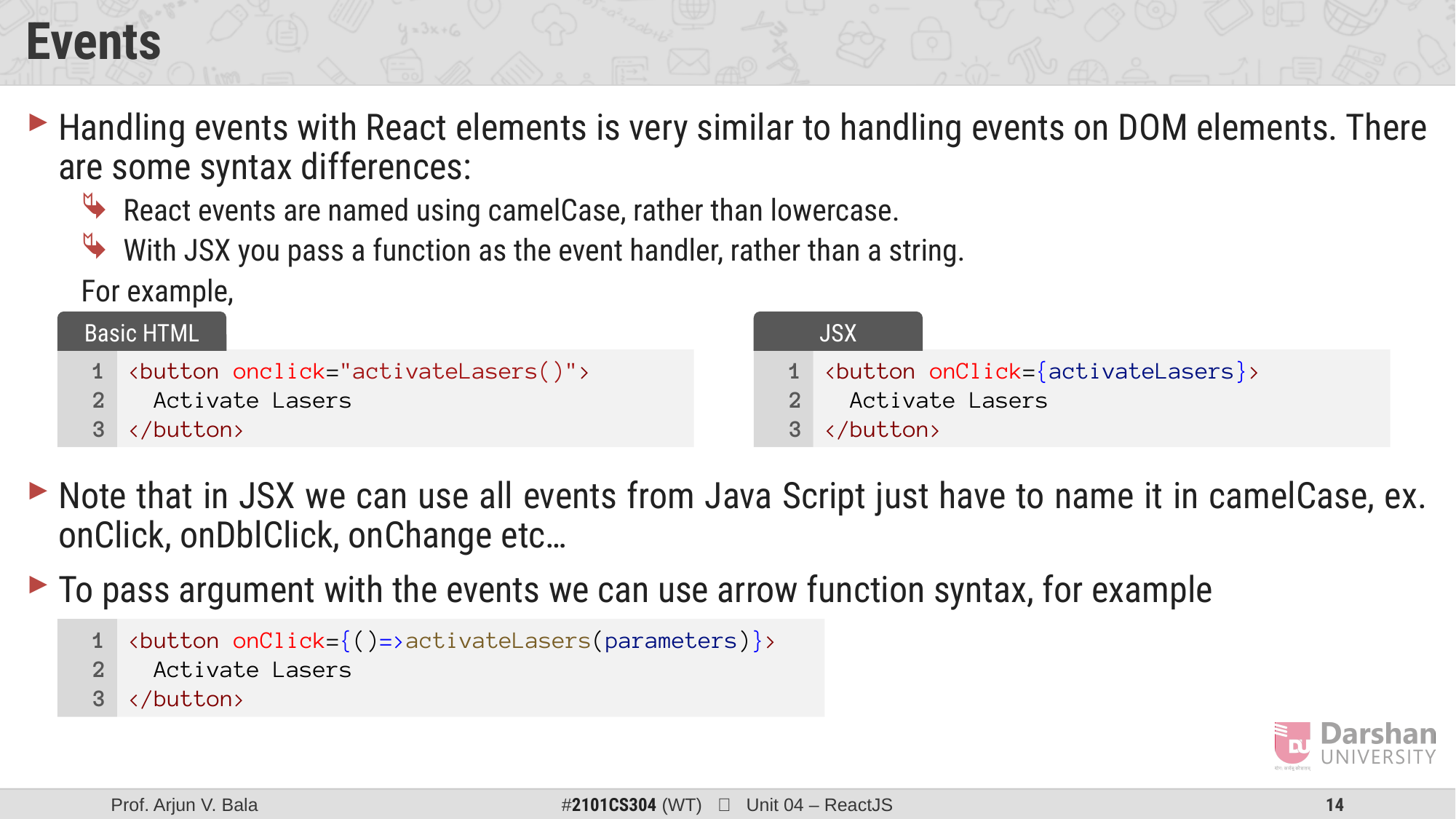

# Events
Handling events with React elements is very similar to handling events on DOM elements. There are some syntax differences:
React events are named using camelCase, rather than lowercase.
With JSX you pass a function as the event handler, rather than a string.
For example,
Basic HTML
JSX
1
2
3
<button onclick="activateLasers()">
  Activate Lasers
</button>
1
2
3
<button onClick={activateLasers}>
  Activate Lasers
</button>
Note that in JSX we can use all events from Java Script just have to name it in camelCase, ex. onClick, onDblClick, onChange etc…
To pass argument with the events we can use arrow function syntax, for example
1
2
3
<button onClick={()=>activateLasers(parameters)}>
  Activate Lasers
</button>